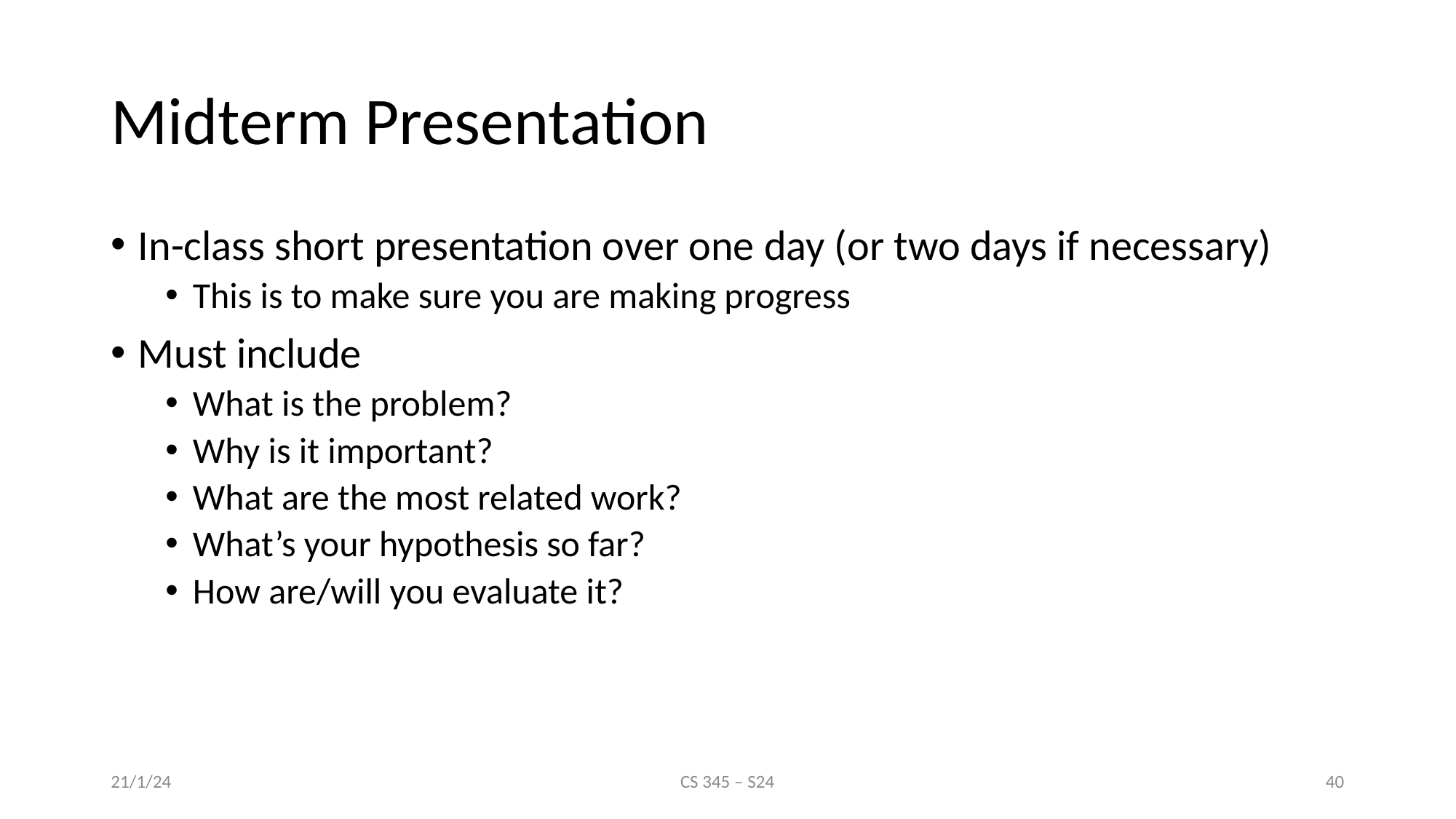

# Midterm Presentation
In-class short presentation over one day (or two days if necessary)
This is to make sure you are making progress
Must include
What is the problem?
Why is it important?
What are the most related work?
What’s your hypothesis so far?
How are/will you evaluate it?
21/1/24
CS 345 – S24
40